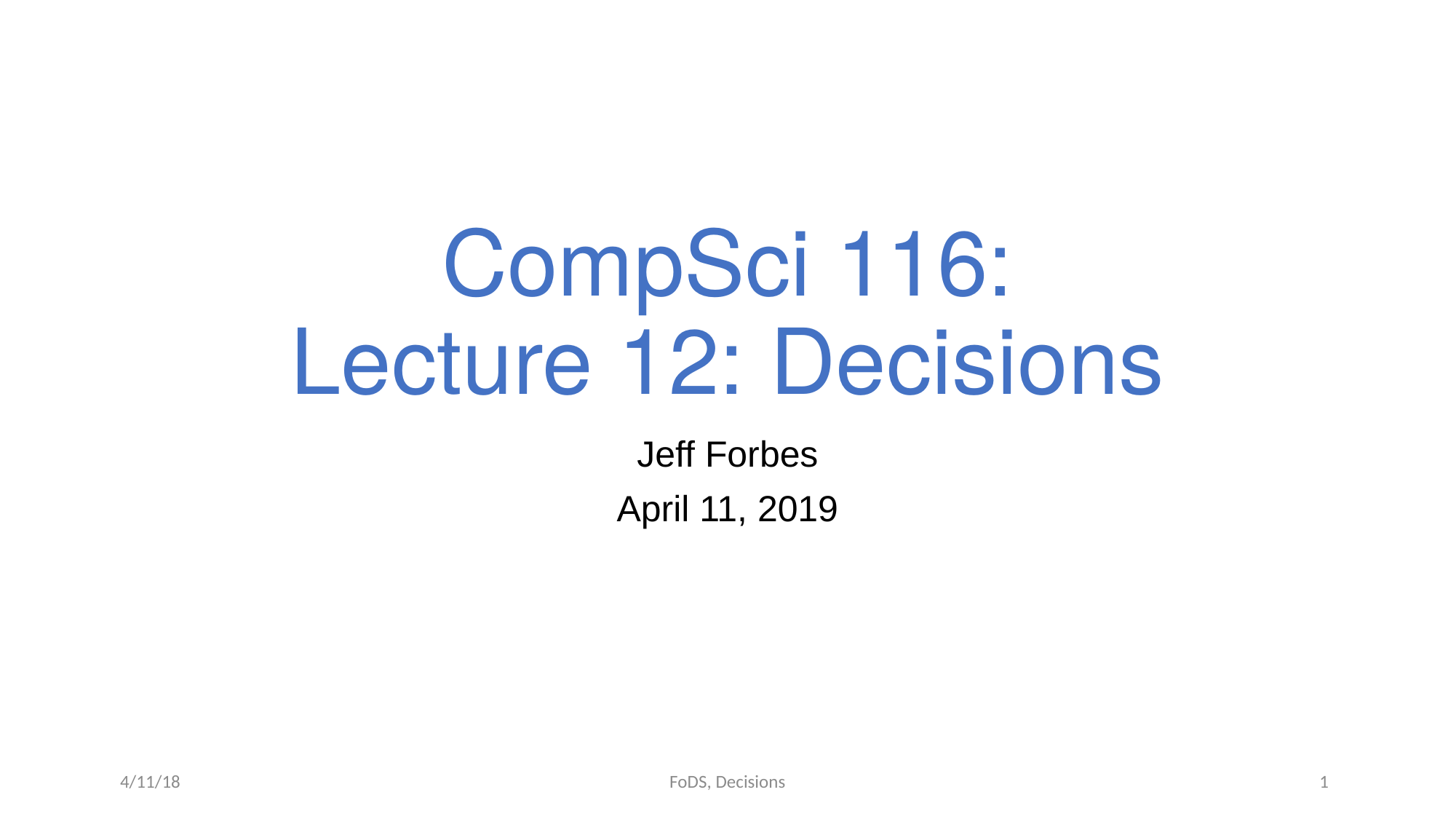

# CompSci 116: Lecture 12: Decisions
Jeff Forbes
April 11, 2019

4/11/18
1
FoDS, Decisions